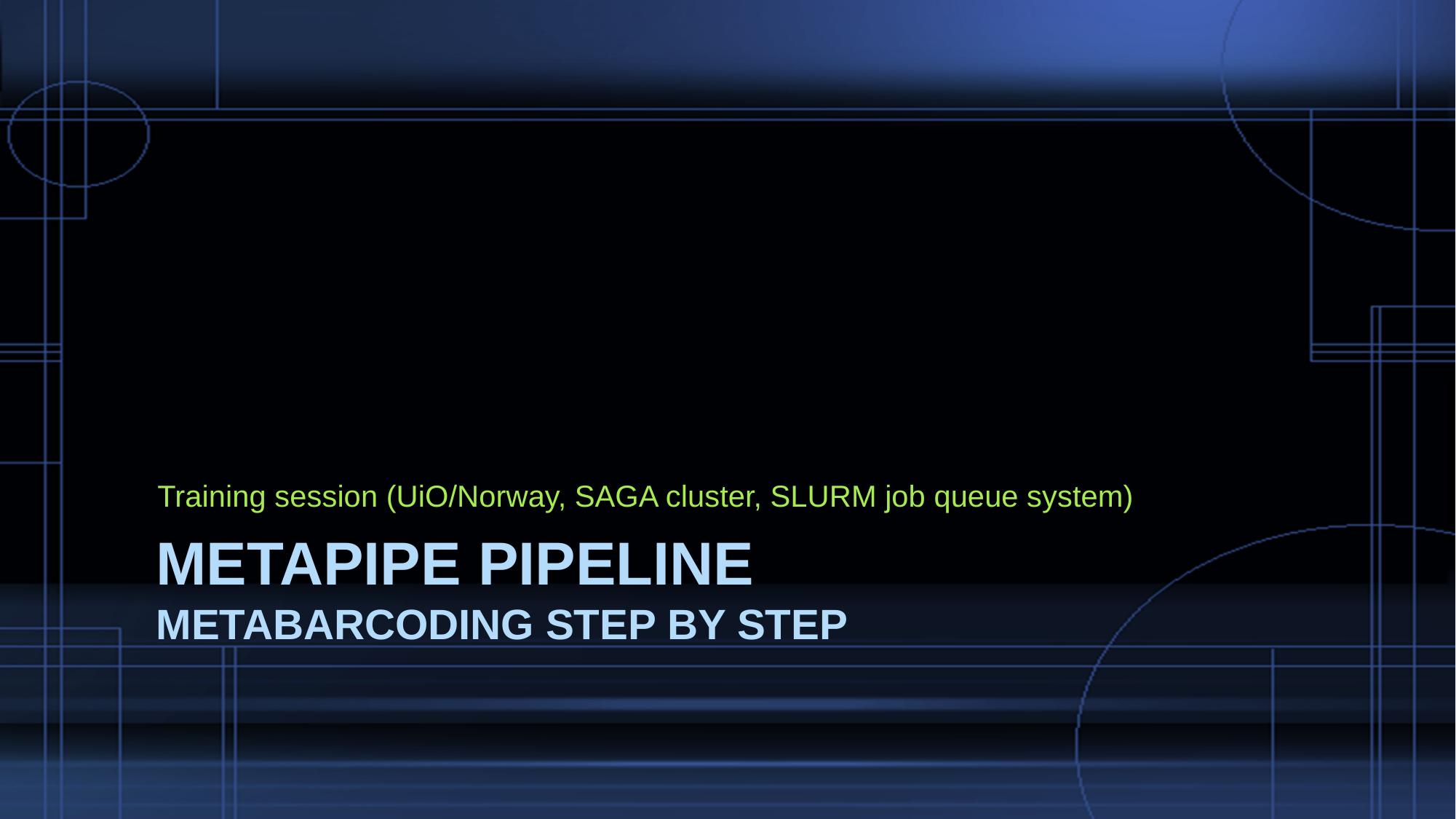

Training session (UiO/Norway, SAGA cluster, SLURM job queue system)
# METAPIPE pipeline Metabarcoding step by step